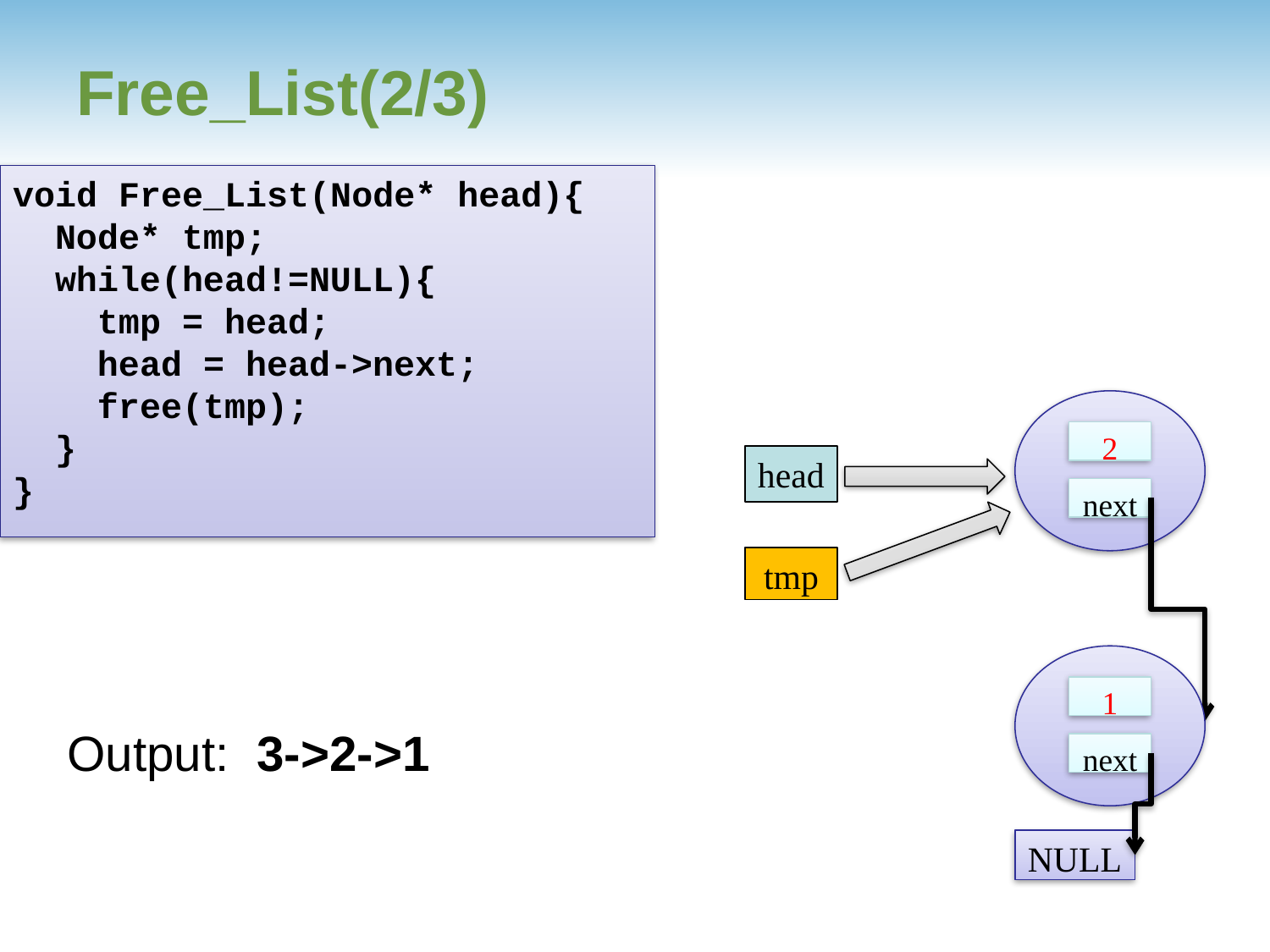

# Free_List(2/3)
void Free_List(Node* head){
  Node* tmp;
  while(head!=NULL){
    tmp = head;
    head = head->next;
    free(tmp);
  }
}

2
next
head

tmp

1
next
NULL
Output:  3->2->1